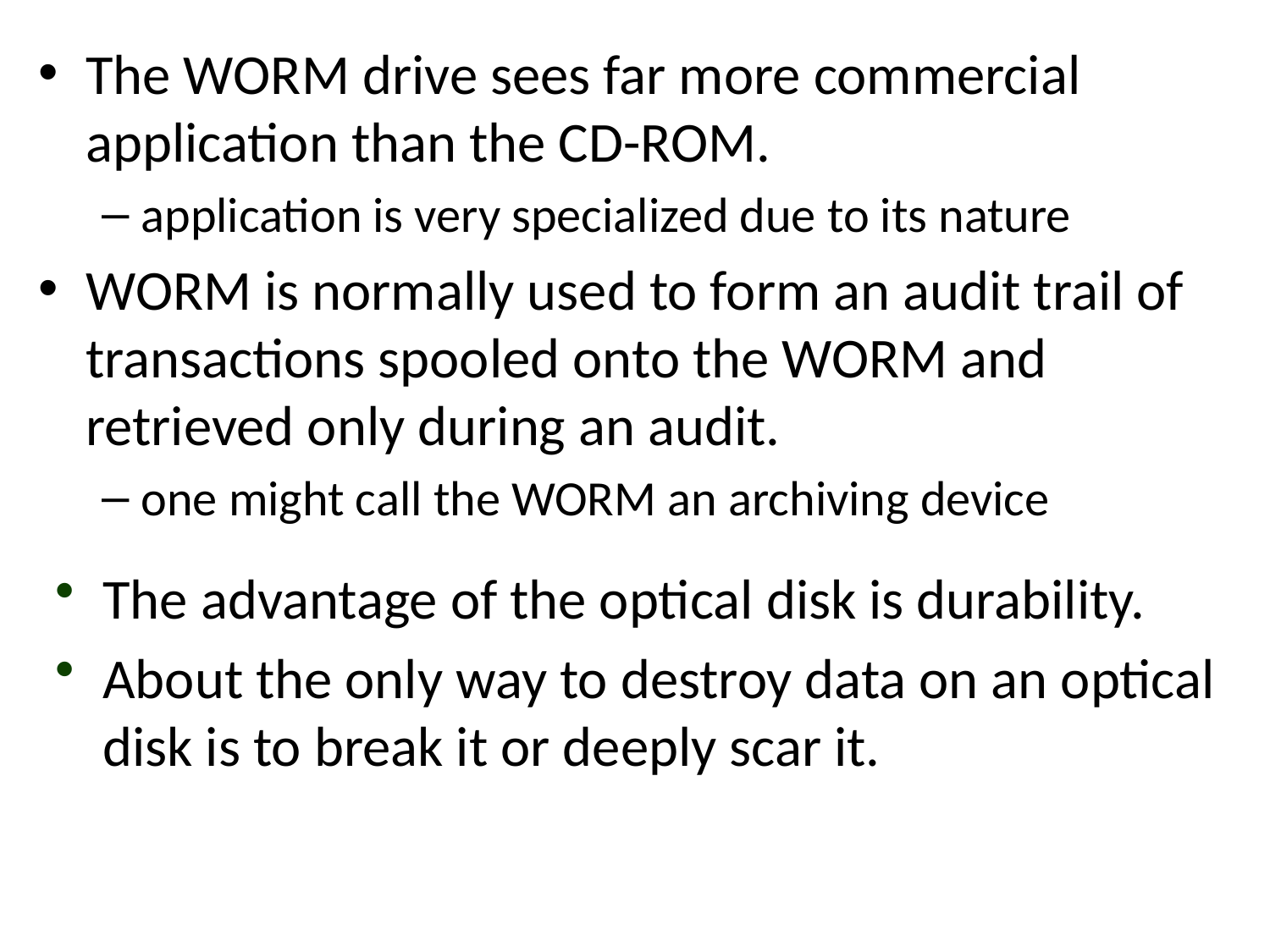

The WORM drive sees far more commercial application than the CD-ROM.
application is very specialized due to its nature
WORM is normally used to form an audit trail of transactions spooled onto the WORM and retrieved only during an audit.
one might call the WORM an archiving device
The advantage of the optical disk is durability.
About the only way to destroy data on an optical disk is to break it or deeply scar it.